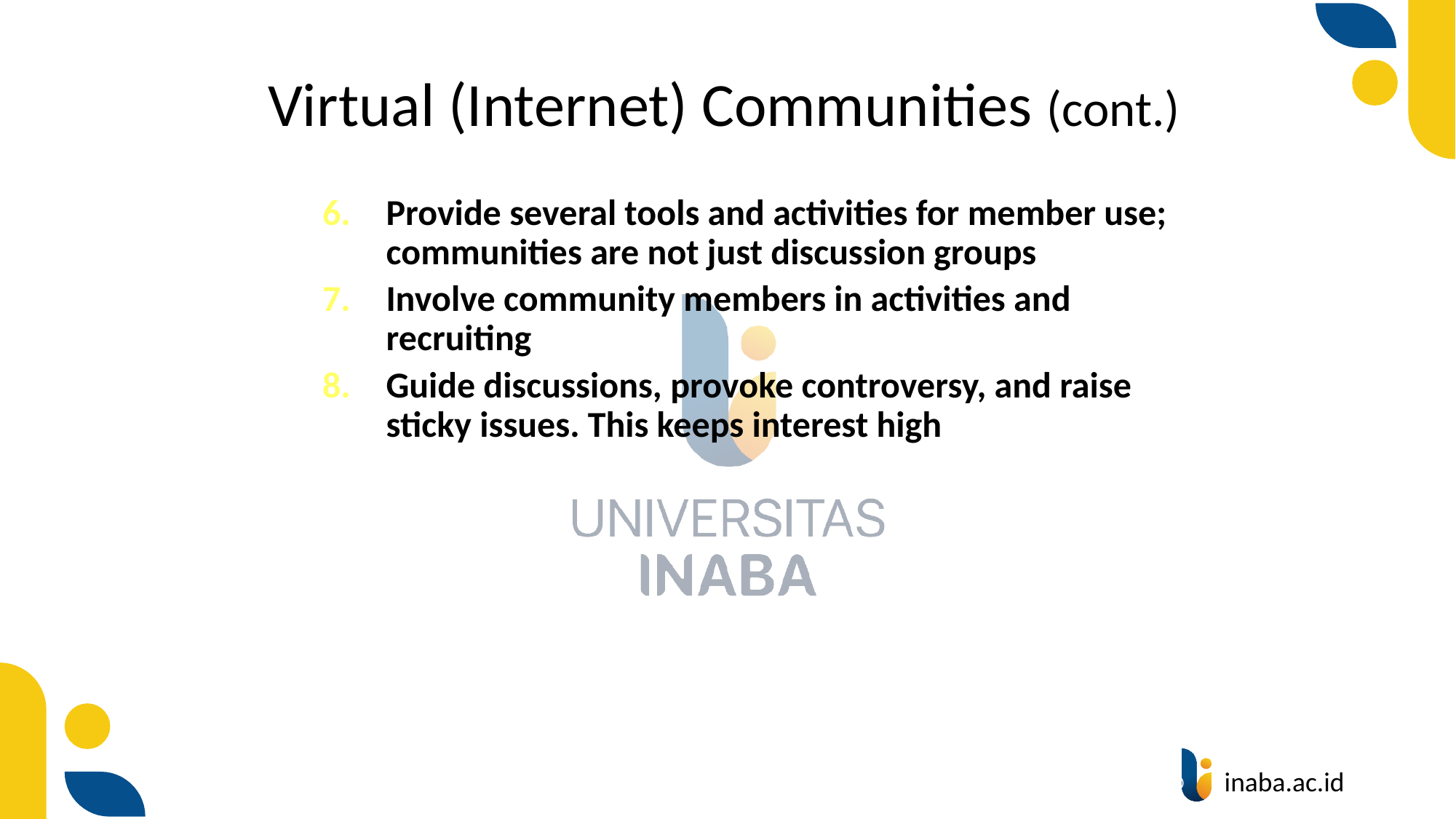

# Virtual (Internet) Communities (cont.)
Provide several tools and activities for member use; communities are not just discussion groups
Involve community members in activities and recruiting
Guide discussions, provoke controversy, and raise sticky issues. This keeps interest high
79
© Prentice Hall 2020